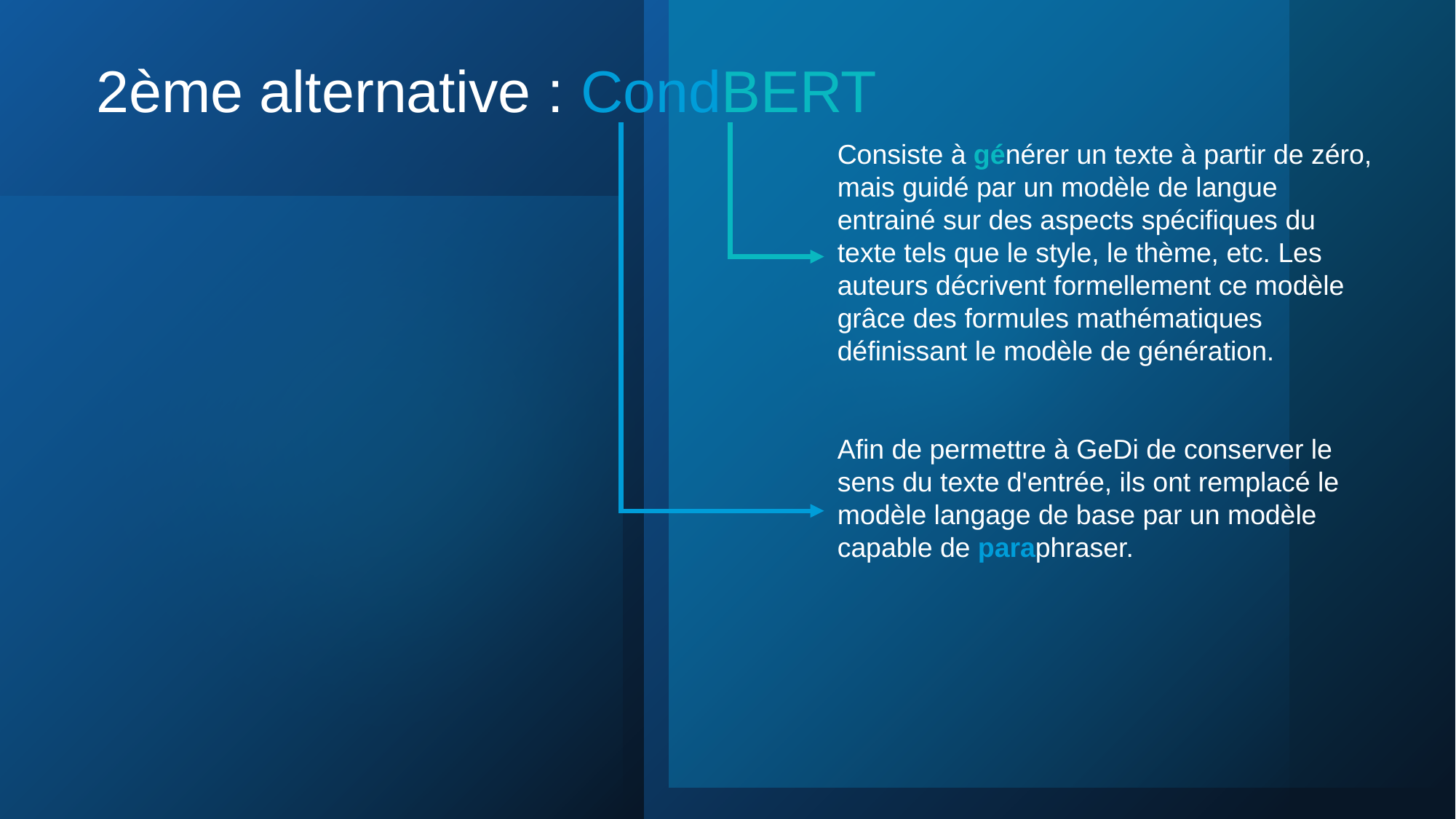

# 2ème alternative : CondBERT
Consiste à générer un texte à partir de zéro, mais guidé par un modèle de langue entrainé sur des aspects spécifiques du texte tels que le style, le thème, etc. Les auteurs décrivent formellement ce modèle grâce des formules mathématiques définissant le modèle de génération.

Afin de permettre à GeDi de conserver le sens du texte d'entrée, ils ont remplacé le modèle langage de base par un modèle capable de paraphraser.